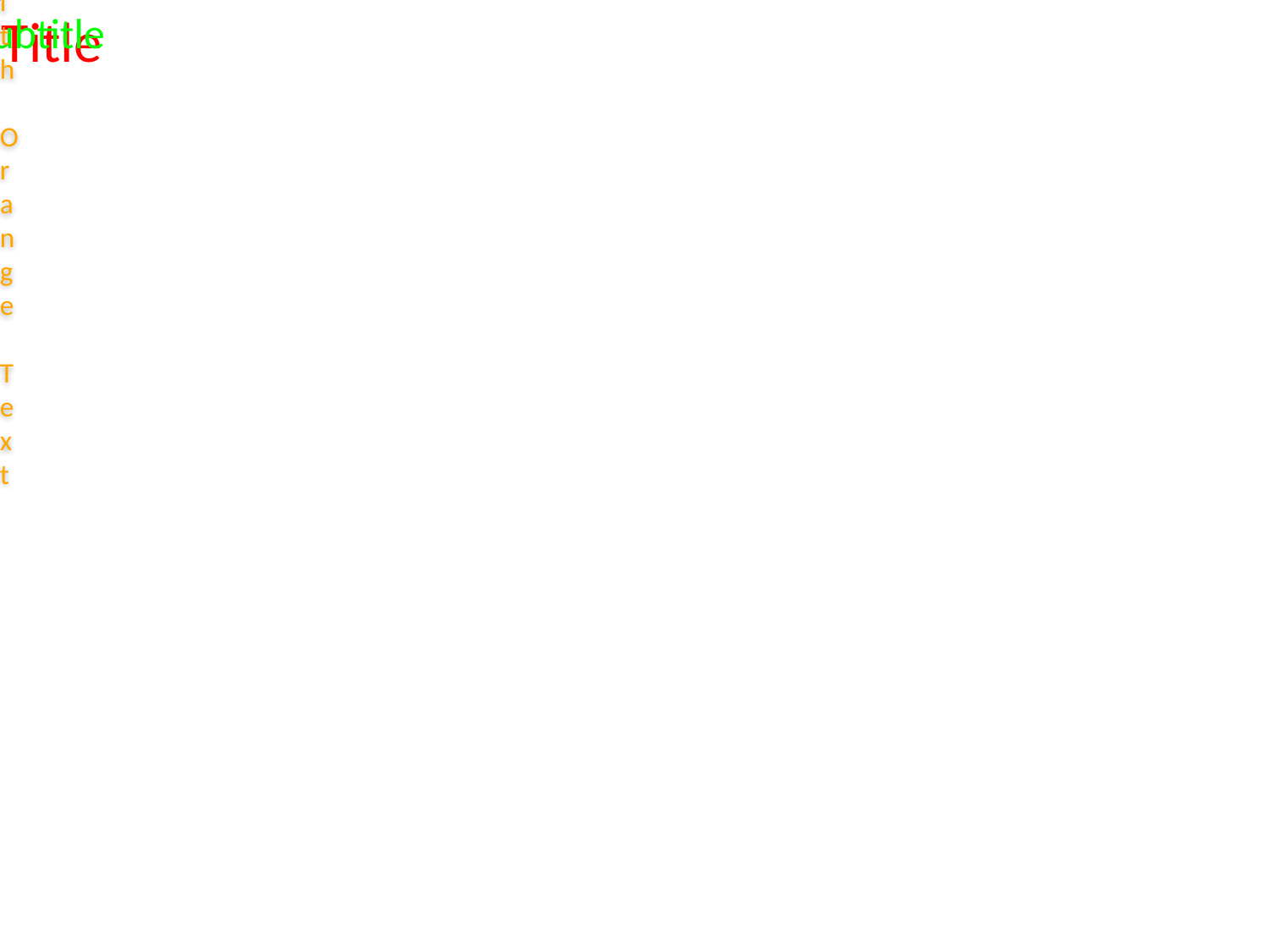

Test Title
Test Subtitle
Purple Shape with Orange Text